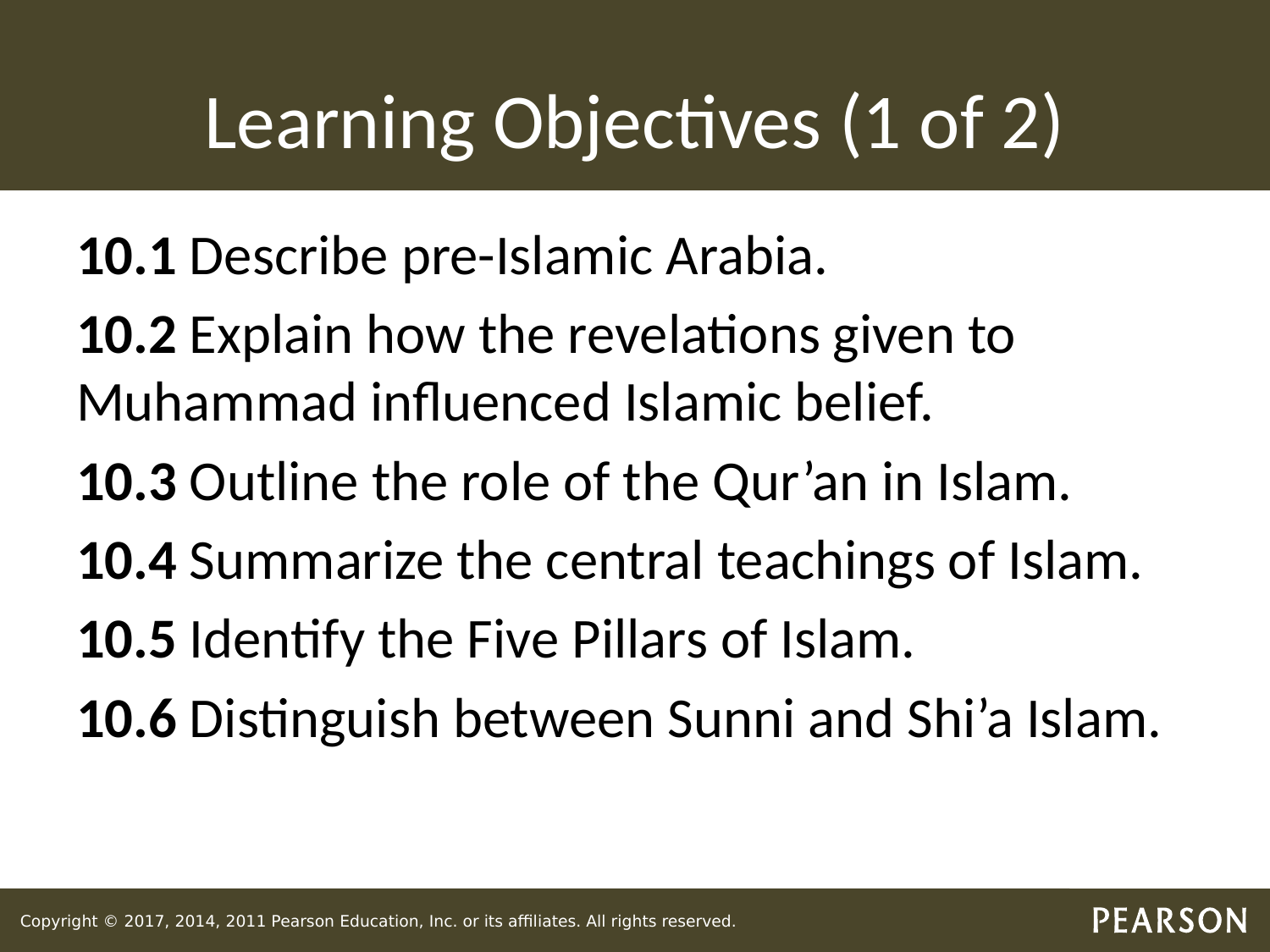

# Learning Objectives (1 of 2)
10.1 Describe pre-Islamic Arabia.
10.2 Explain how the revelations given to Muhammad influenced Islamic belief.
10.3 Outline the role of the Qur’an in Islam.
10.4 Summarize the central teachings of Islam.
10.5 Identify the Five Pillars of Islam.
10.6 Distinguish between Sunni and Shi’a Islam.